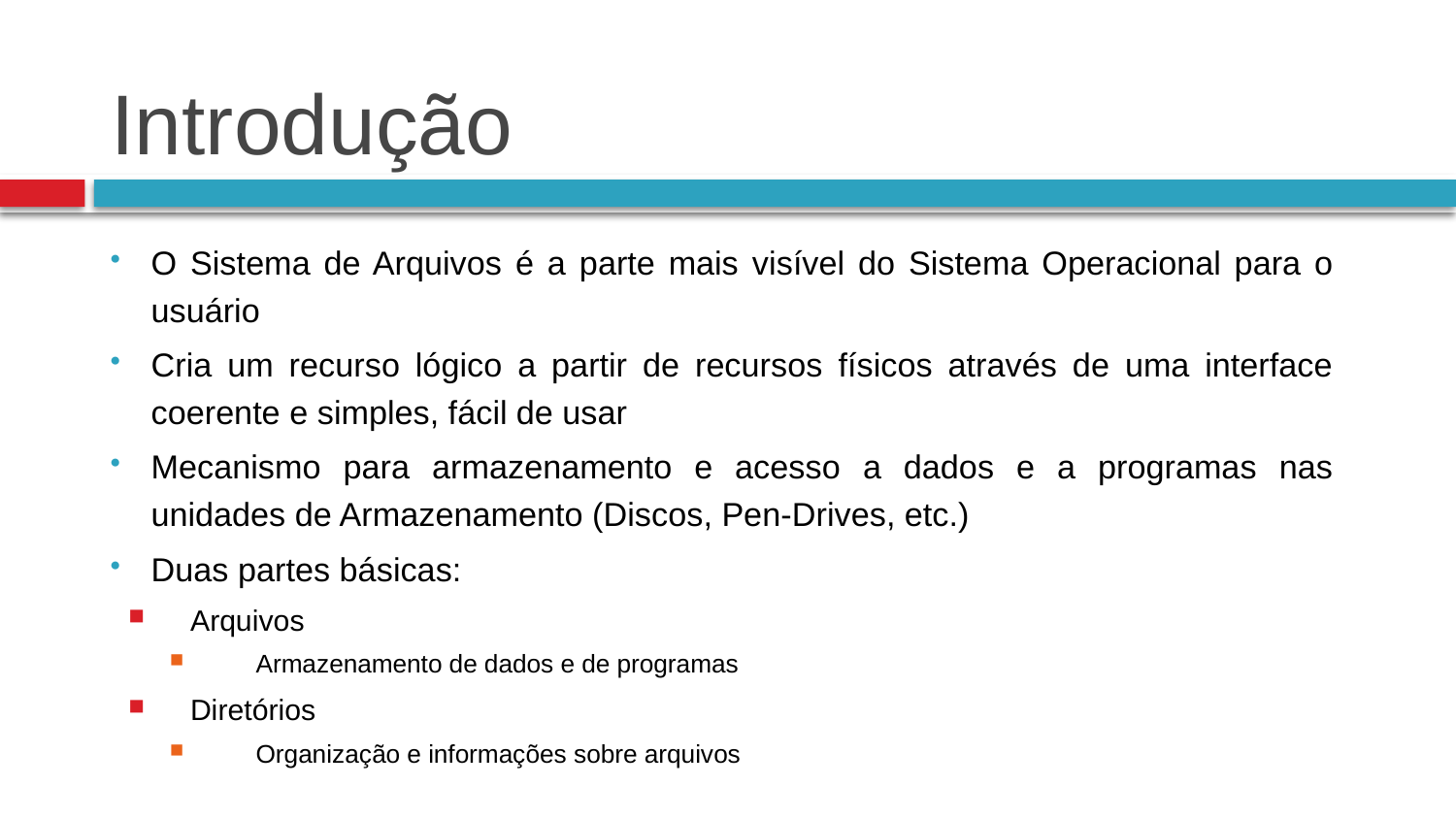

# Introdução
O Sistema de Arquivos é a parte mais visível do Sistema Operacional para o usuário
Cria um recurso lógico a partir de recursos físicos através de uma interface coerente e simples, fácil de usar
Mecanismo para armazenamento e acesso a dados e a programas nas unidades de Armazenamento (Discos, Pen-Drives, etc.)
Duas partes básicas:
Arquivos
Armazenamento de dados e de programas
Diretórios
Organização e informações sobre arquivos